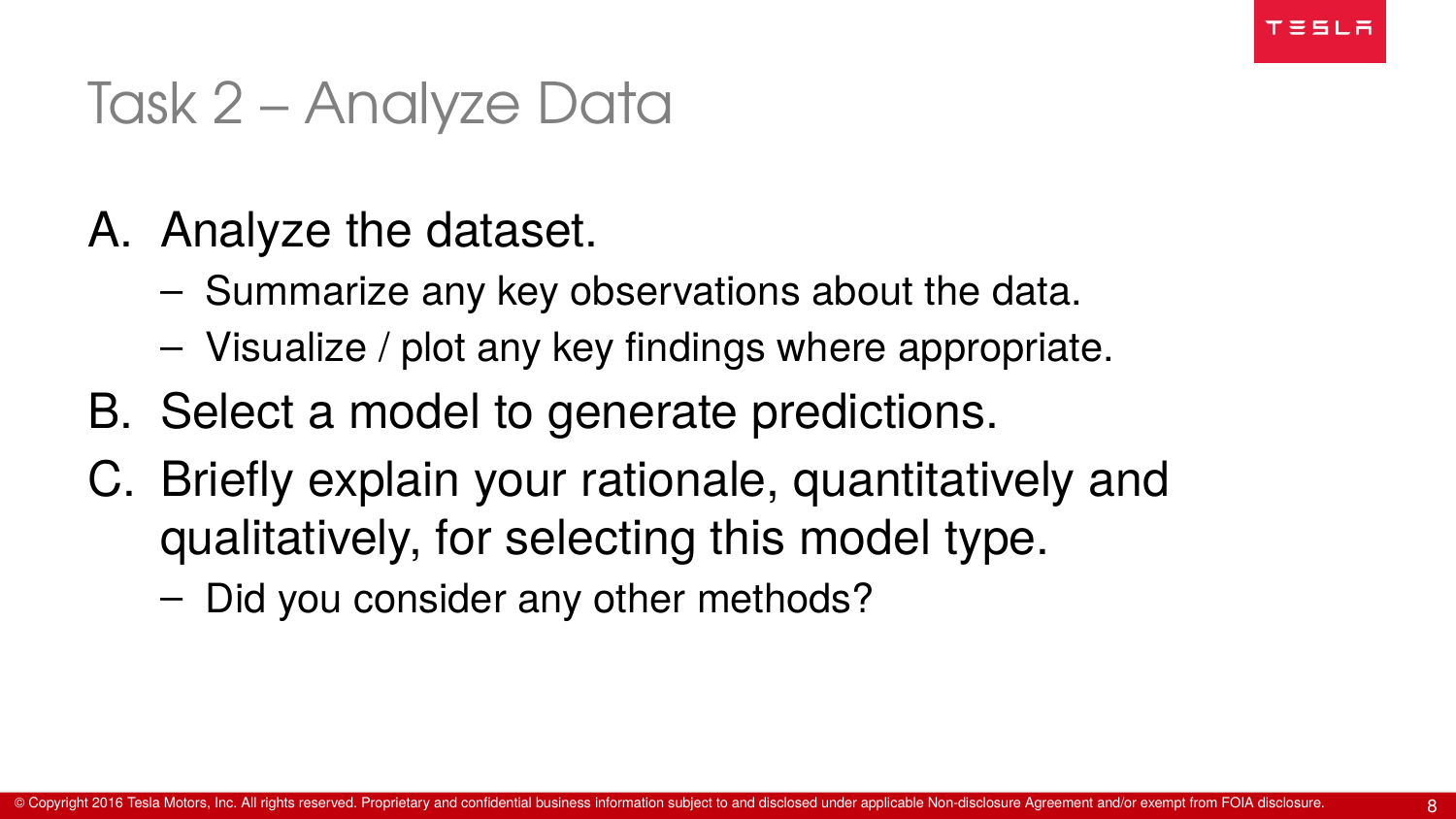

# Task 2 – Analyze Data
Analyze the dataset.
Summarize any key observations about the data.
Visualize / plot any key findings where appropriate.
Select a model to generate predictions.
Briefly explain your rationale, quantitatively and qualitatively, for selecting this model type.
Did you consider any other methods?

8